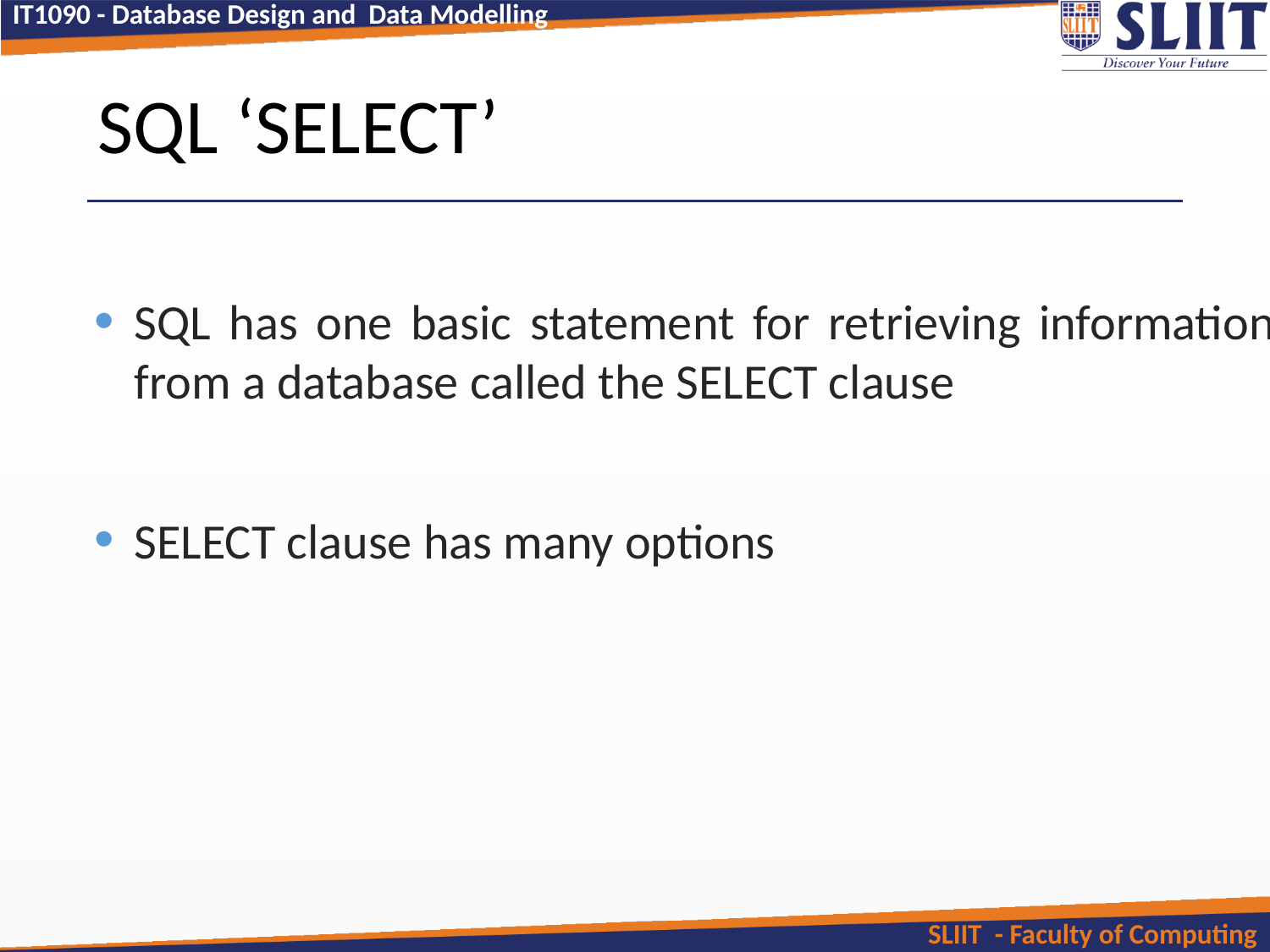

# SQL ‘SELECT’
SQL has one basic statement for retrieving information from a database called the SELECT clause

SELECT clause has many options